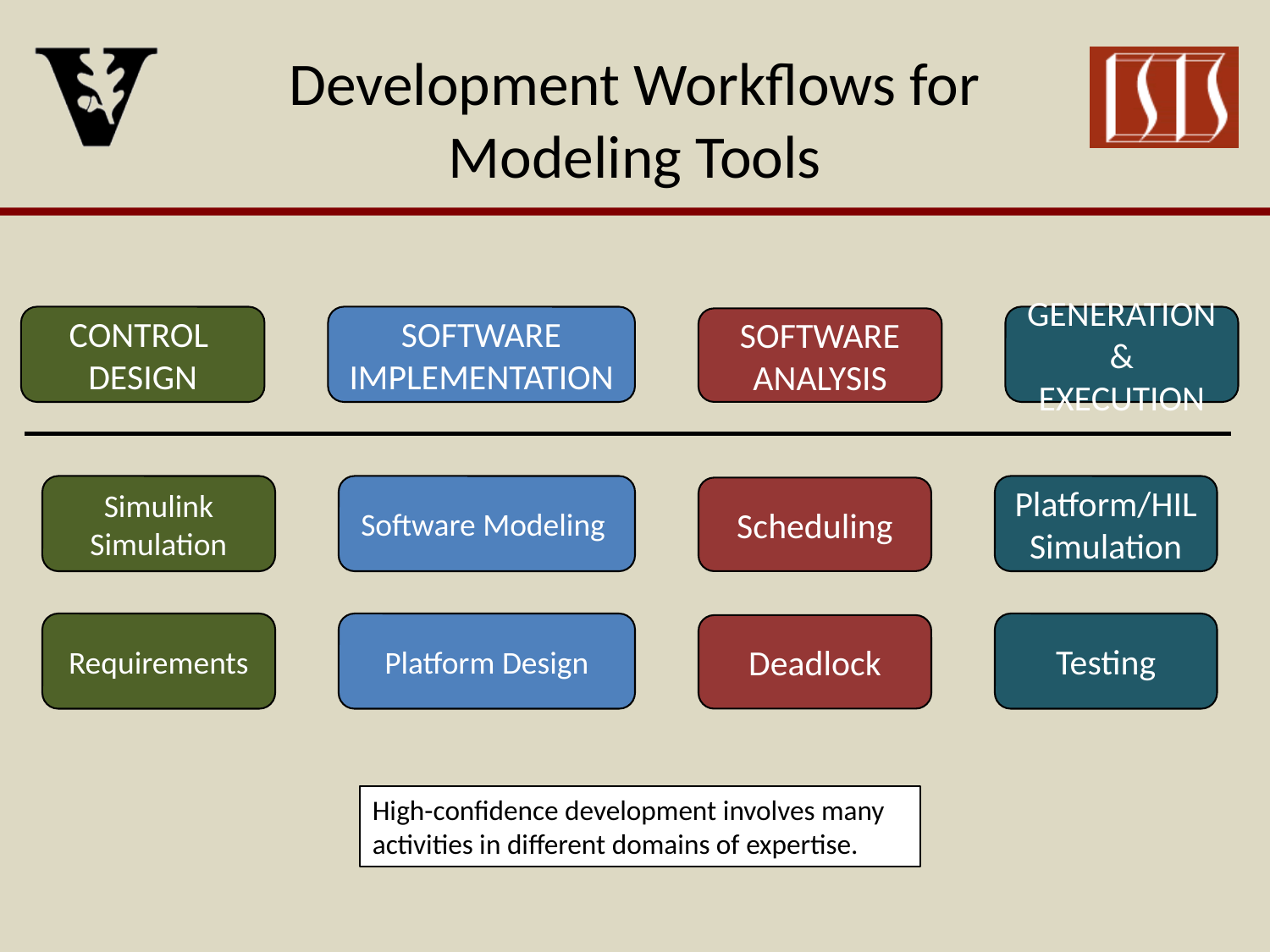

# Development Workflows for Modeling Tools
CONTROL
DESIGN
SOFTWARE
IMPLEMENTATION
GENERATION
& EXECUTION
SOFTWARE
ANALYSIS
Simulink
Simulation
Software Modeling
Platform/HIL
Simulation
Scheduling
Requirements
Platform Design
Testing
Deadlock
High-confidence development involves many activities in different domains of expertise.